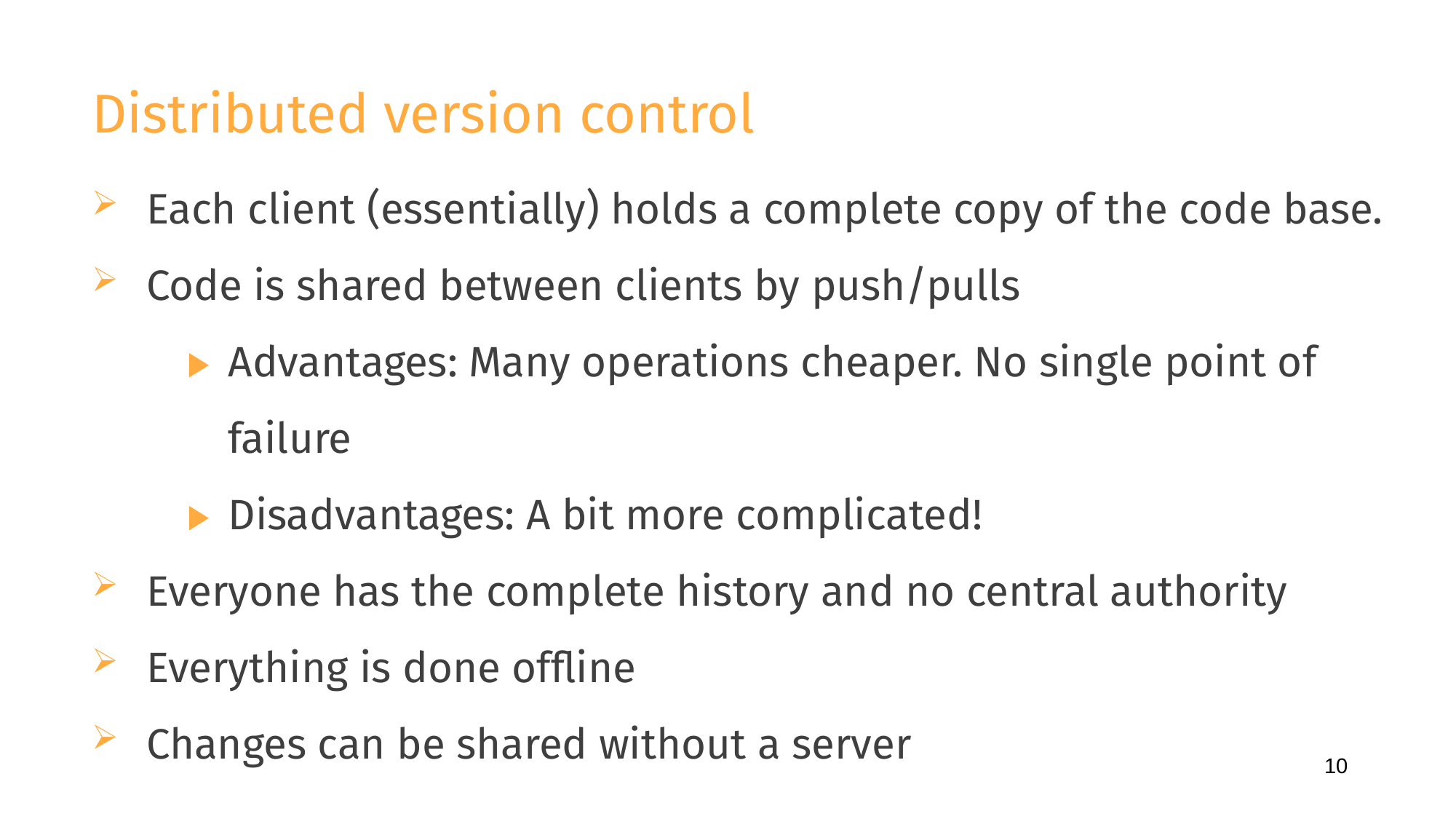

# Distributed version control
Each client (essentially) holds a complete copy of the code base.
Code is shared between clients by push/pulls
Advantages: Many operations cheaper. No single point of failure
Disadvantages: A bit more complicated!
Everyone has the complete history and no central authority
Everything is done offline
Changes can be shared without a server

10